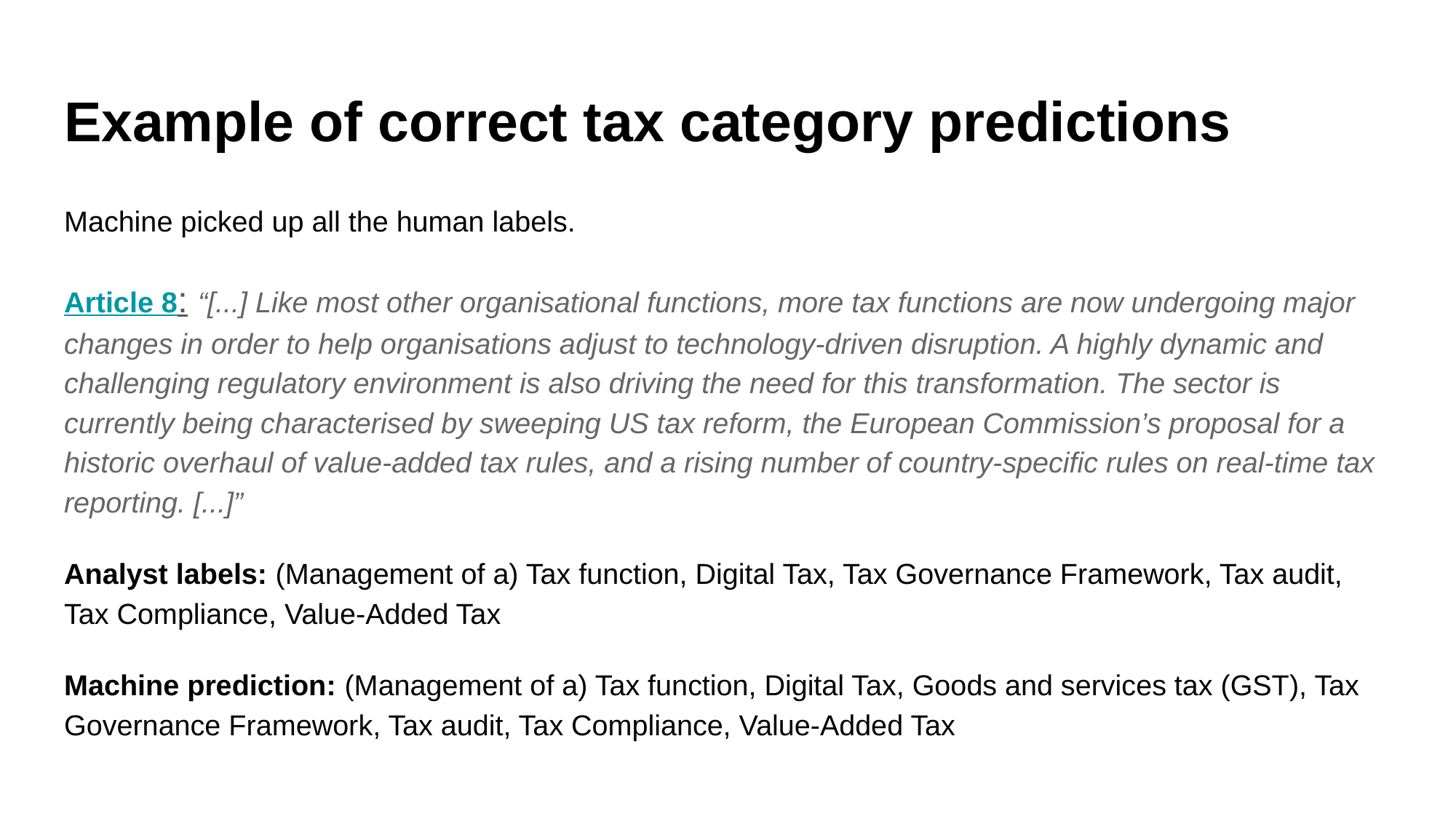

# Example of correct tax category predictions
Machine picked up all the human labels.
Article 8: “[...] Like most other organisational functions, more tax functions are now undergoing major changes in order to help organisations adjust to technology-driven disruption. A highly dynamic and challenging regulatory environment is also driving the need for this transformation. The sector is currently being characterised by sweeping US tax reform, the European Commission’s proposal for a historic overhaul of value-added tax rules, and a rising number of country-specific rules on real-time tax reporting. [...]”
Analyst labels: (Management of a) Tax function, Digital Tax, Tax Governance Framework, Tax audit, Tax Compliance, Value-Added Tax
Machine prediction: (Management of a) Tax function, Digital Tax, Goods and services tax (GST), Tax Governance Framework, Tax audit, Tax Compliance, Value-Added Tax